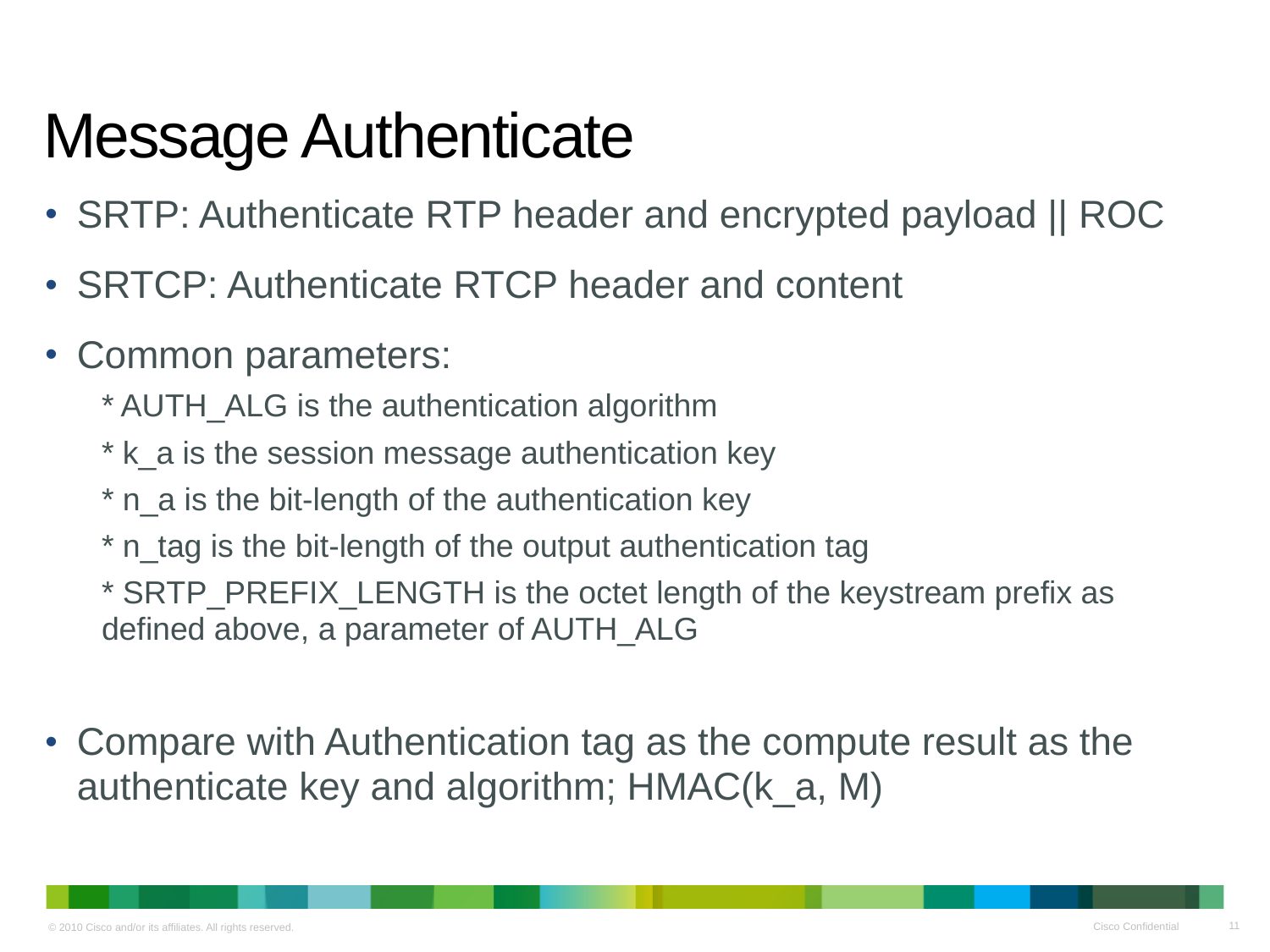

# Message Authenticate
SRTP: Authenticate RTP header and encrypted payload || ROC
SRTCP: Authenticate RTCP header and content
Common parameters:
* AUTH_ALG is the authentication algorithm
* k_a is the session message authentication key
* n_a is the bit-length of the authentication key
* n_tag is the bit-length of the output authentication tag
* SRTP_PREFIX_LENGTH is the octet length of the keystream prefix as defined above, a parameter of AUTH_ALG

Compare with Authentication tag as the compute result as the authenticate key and algorithm; HMAC(k_a, M)